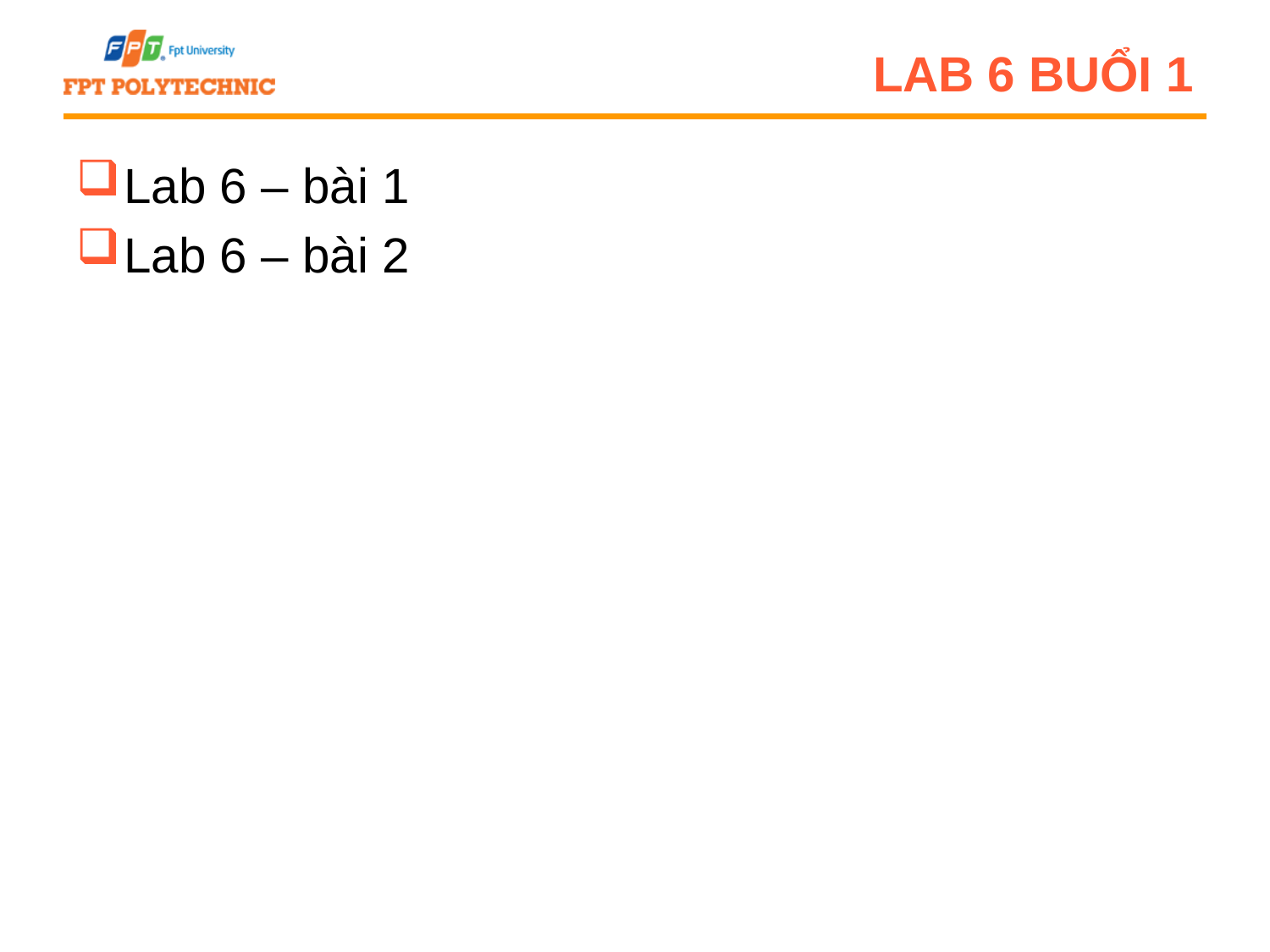

# Lab 6 buổi 1
Lab 6 – bài 1
Lab 6 – bài 2